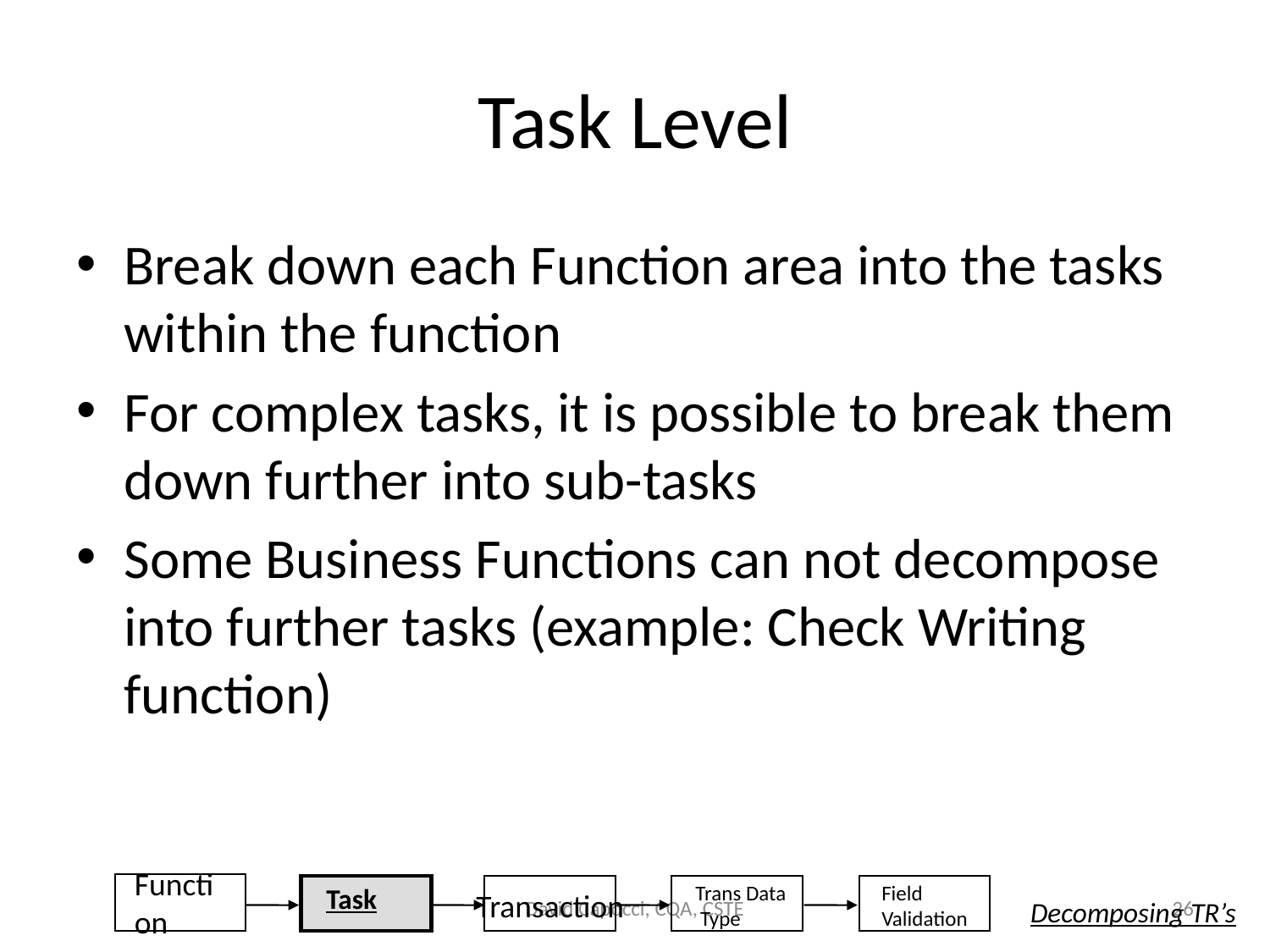

# Task Level
Break down each Function area into the tasks within the function
For complex tasks, it is possible to break them down further into sub-tasks
Some Business Functions can not decompose into further tasks (example: Check Writing function)
Trans Data
 Type
Field
Validation

Task

Function
David Capocci, CQA, CSTE
26
Transaction
Decomposing TR’s